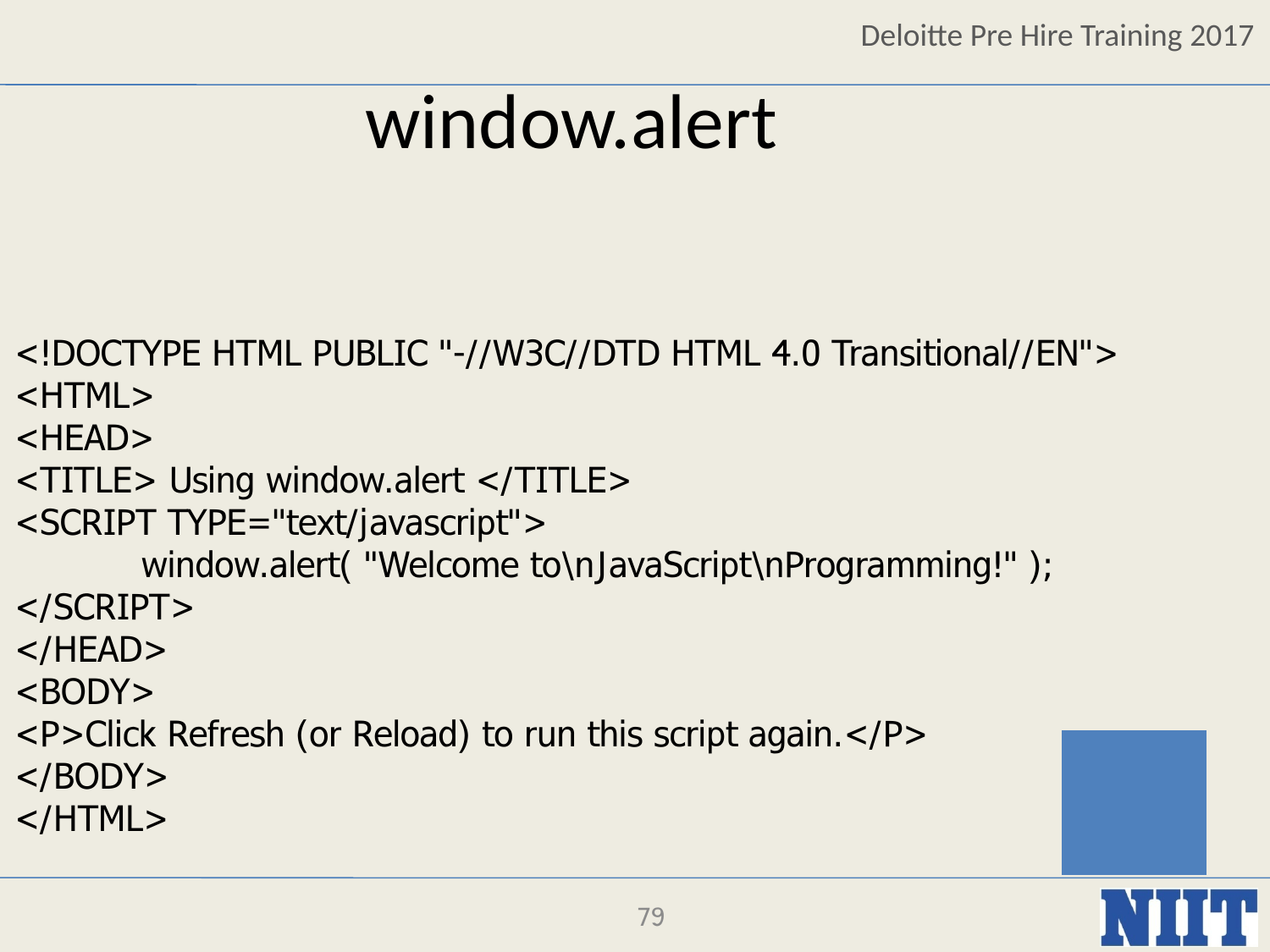

window.alert
<!DOCTYPE HTML PUBLIC "-//W3C//DTD HTML 4.0 Transitional//EN">
<HTML>
<HEAD>
<TITLE> Using window.alert </TITLE>
<SCRIPT TYPE="text/javascript">
	window.alert( "Welcome to\nJavaScript\nProgramming!" );
</SCRIPT>
</HEAD>
<BODY>
<P>Click Refresh (or Reload) to run this script again.</P>
</BODY>
</HTML>

79